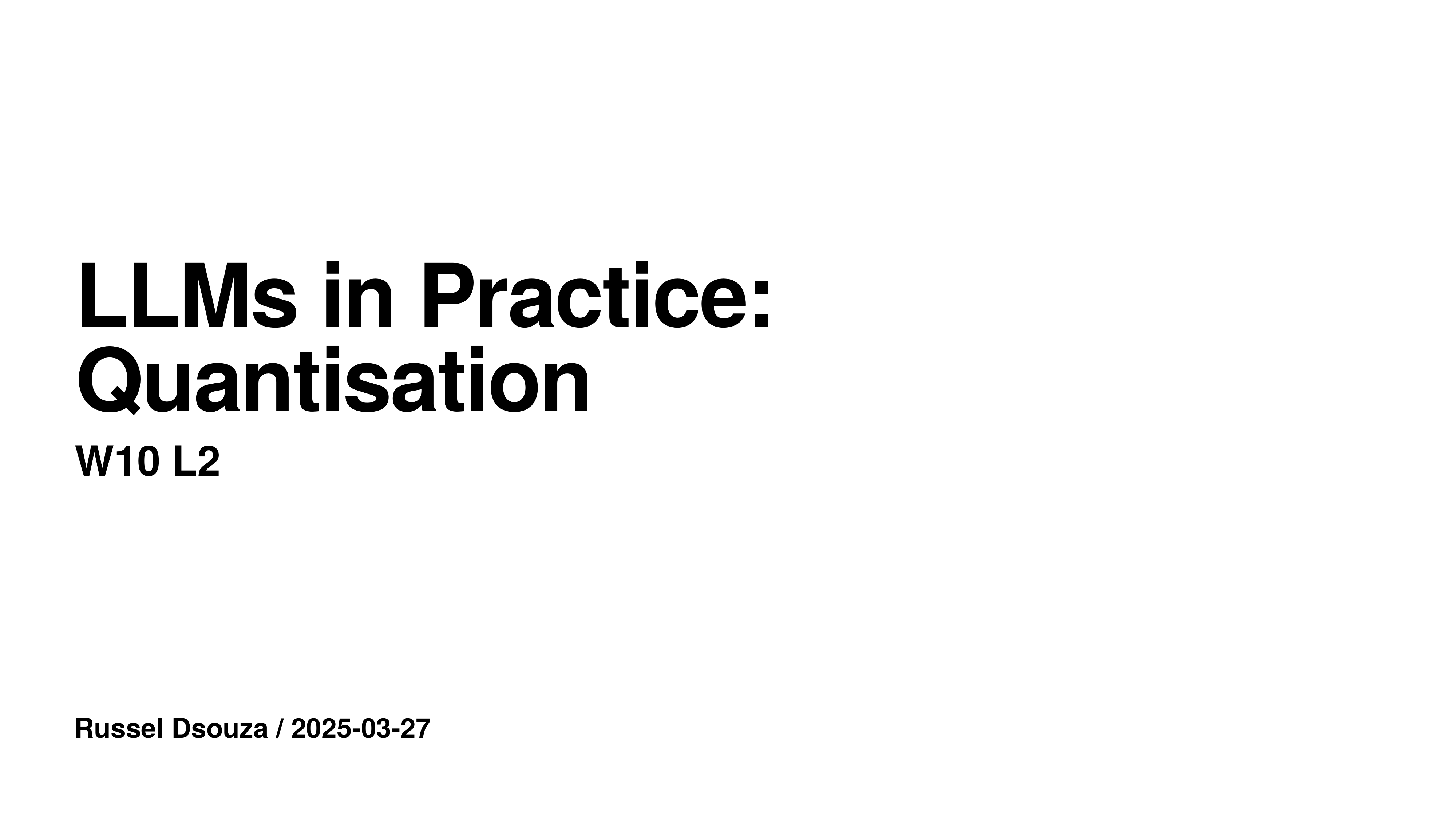

# LLMs in Practice:
Quantisation
W10 L2
Russel Dsouza / 2025-03-27